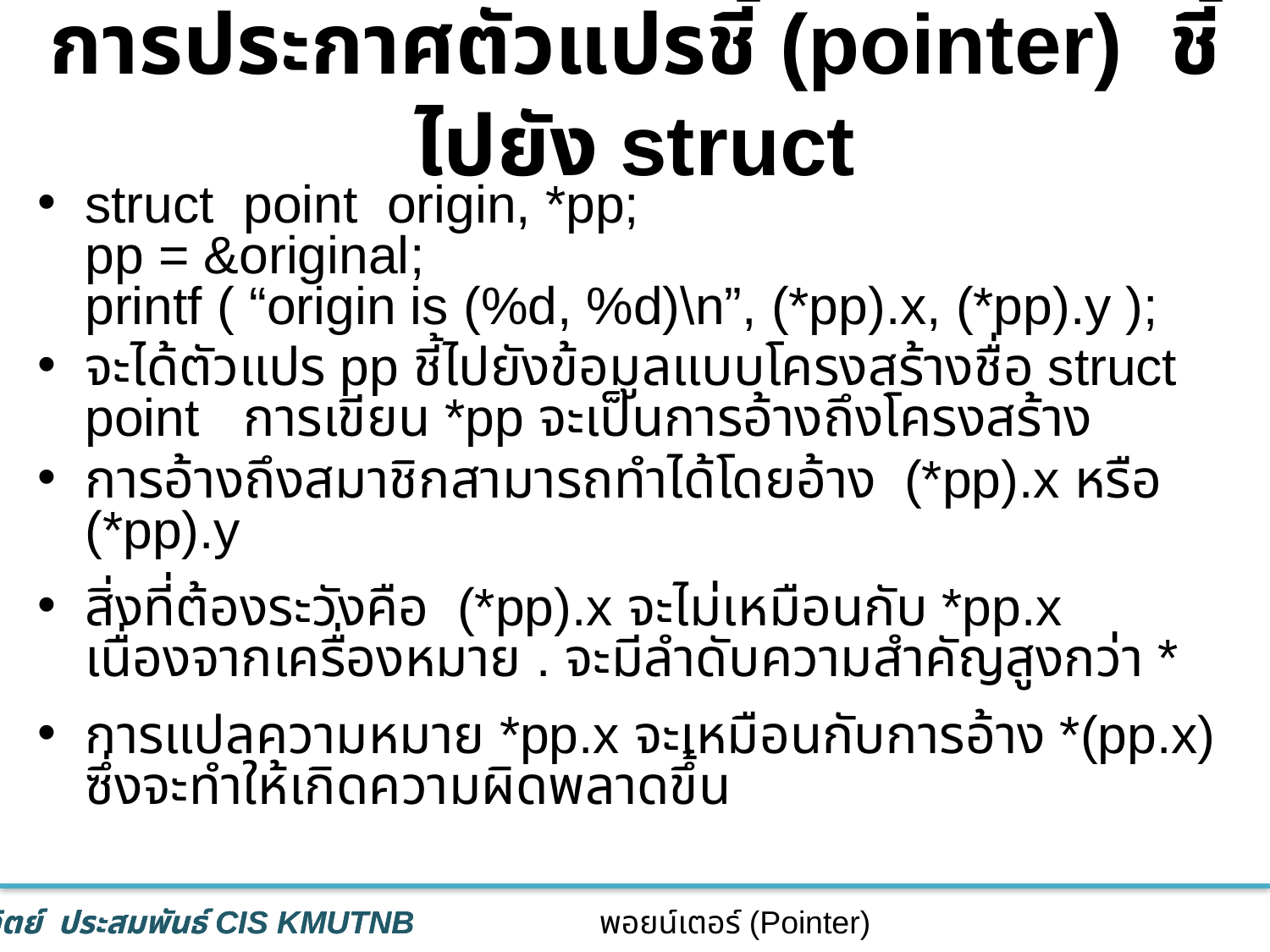

# การประกาศตัวแปรชี้ (pointer)  ชี้ไปยัง struct
struct  point  origin, *pp;
pp = &original;
printf ( “origin is (%d, %d)\n”, (*pp).x, (*pp).y );
จะได้ตัวแปร pp ชี้ไปยังข้อมูลแบบโครงสร้างชื่อ struct point   การเขียน *pp จะเป็นการอ้างถึงโครงสร้าง
การอ้างถึงสมาชิกสามารถทำได้โดยอ้าง  (*pp).x หรือ  (*pp).y
สิ่งที่ต้องระวังคือ  (*pp).x จะไม่เหมือนกับ *pp.x  เนื่องจากเครื่องหมาย . จะมีลำดับความสำคัญสูงกว่า *
การแปลความหมาย *pp.x จะเหมือนกับการอ้าง *(pp.x) ซึ่งจะทำให้เกิดความผิดพลาดขึ้น

53
พอยน์เตอร์ (Pointer)